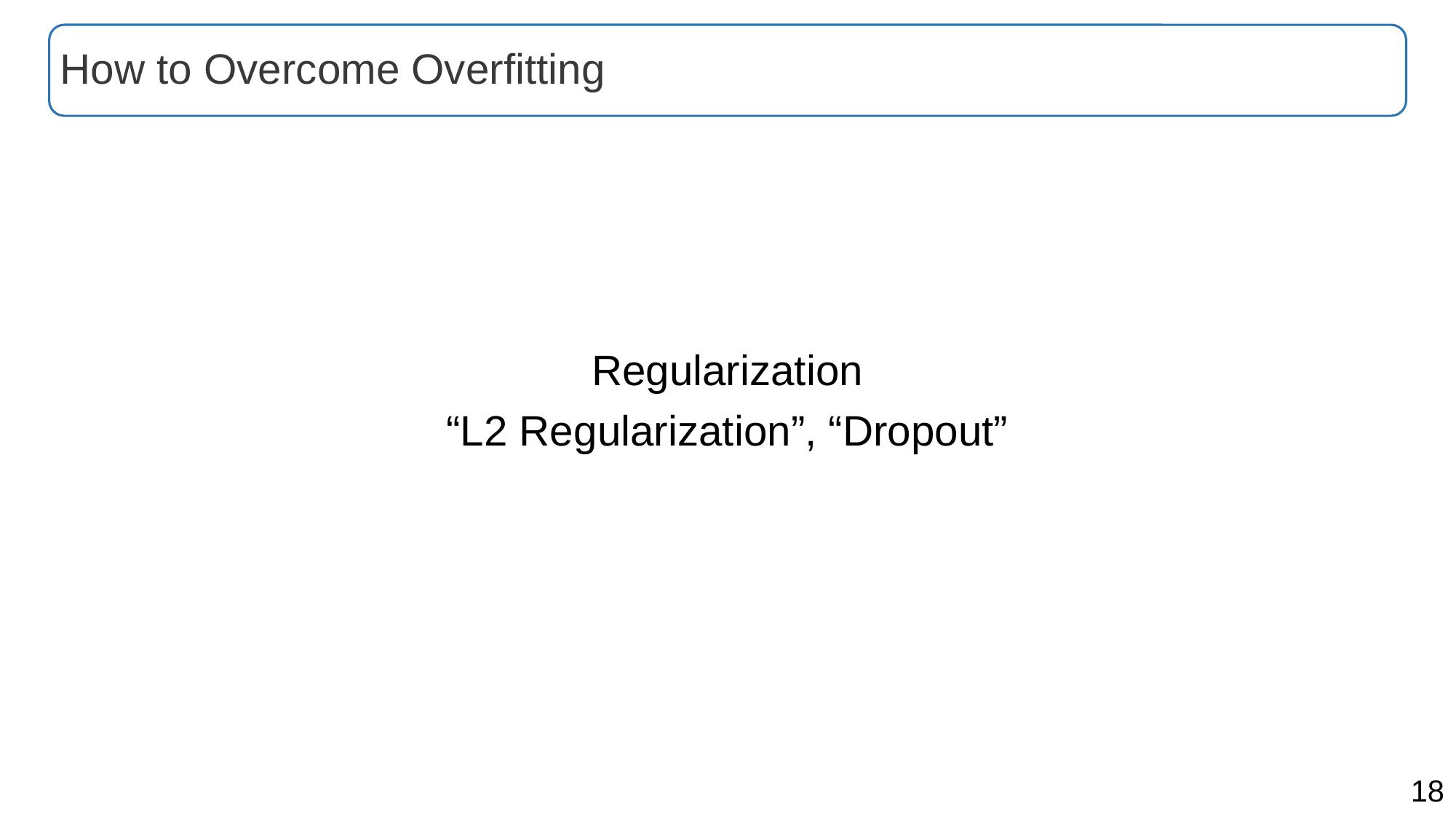

# How to Overcome Overfitting
Regularization
“L2 Regularization”, “Dropout”